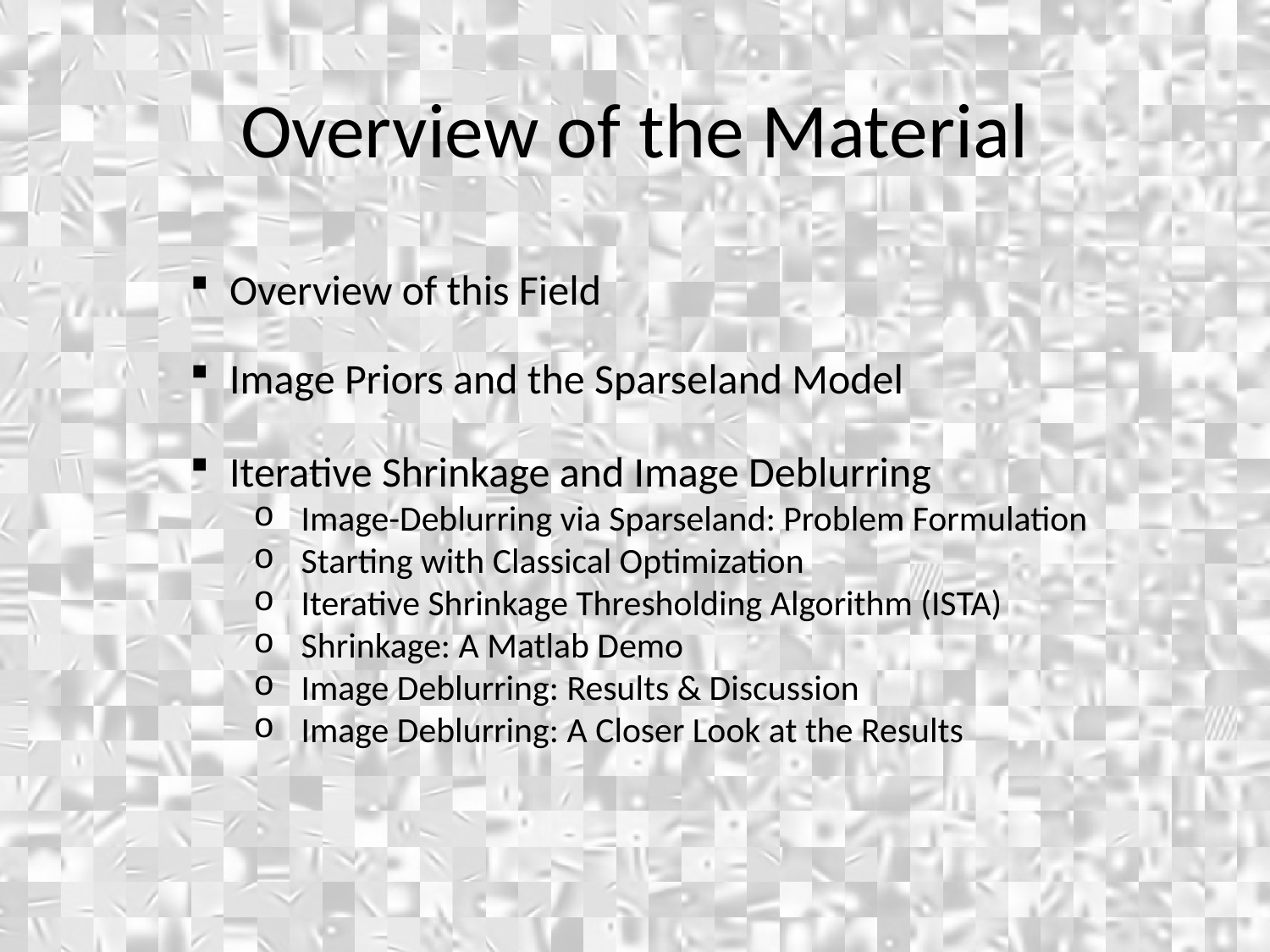

Overview of the Material
Overview of this Field

Image Priors and the Sparseland Model

Iterative Shrinkage and Image Deblurring
Image-Deblurring via Sparseland: Problem Formulation
Starting with Classical Optimization
Iterative Shrinkage Thresholding Algorithm (ISTA)
Shrinkage: A Matlab Demo
Image Deblurring: Results & Discussion
Image Deblurring: A Closer Look at the Results